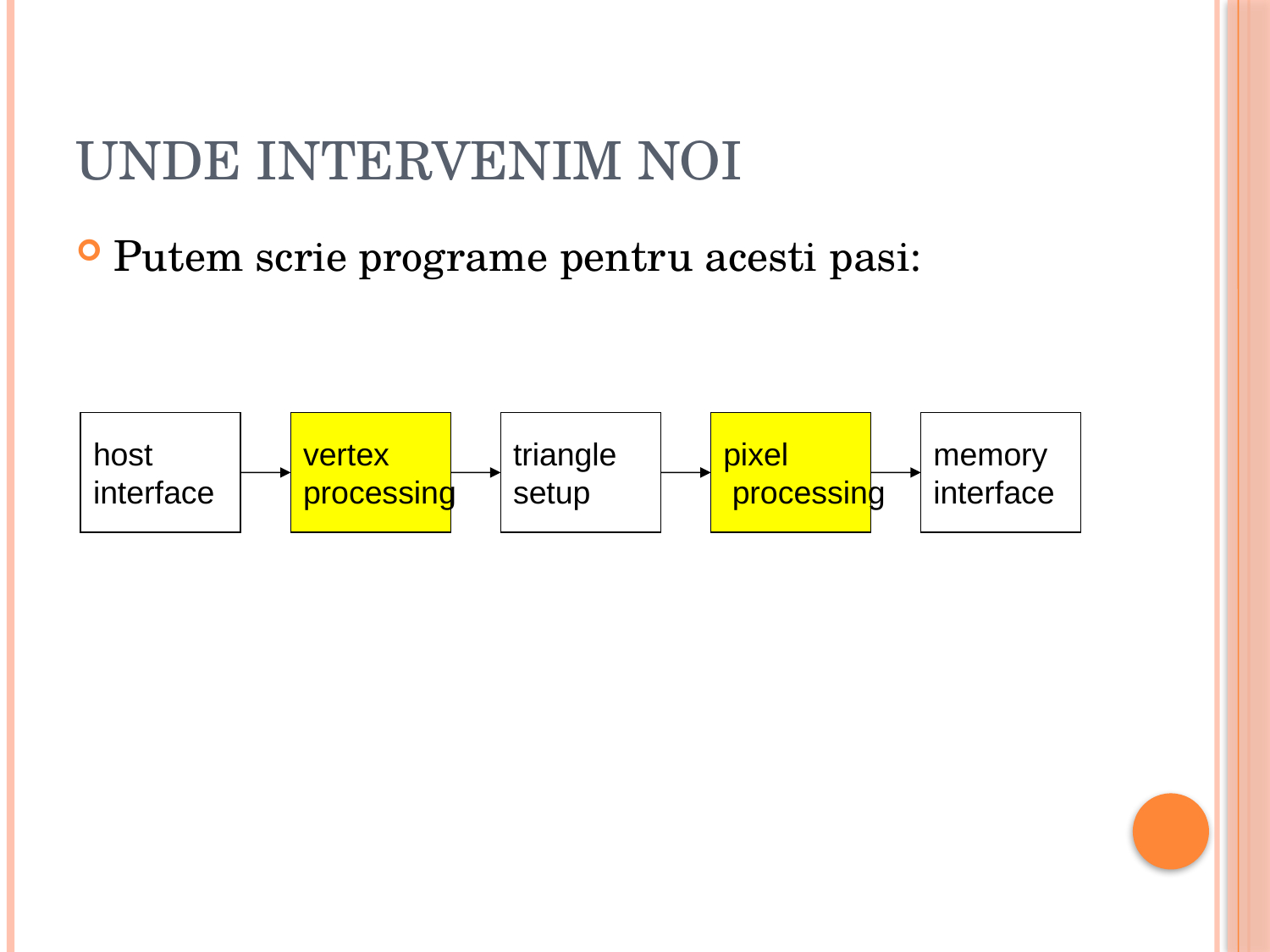

# Unde intervenim noi
Putem scrie programe pentru acesti pasi:
host
interface
vertex
processing
triangle
setup
pixel
 processing
memory
interface